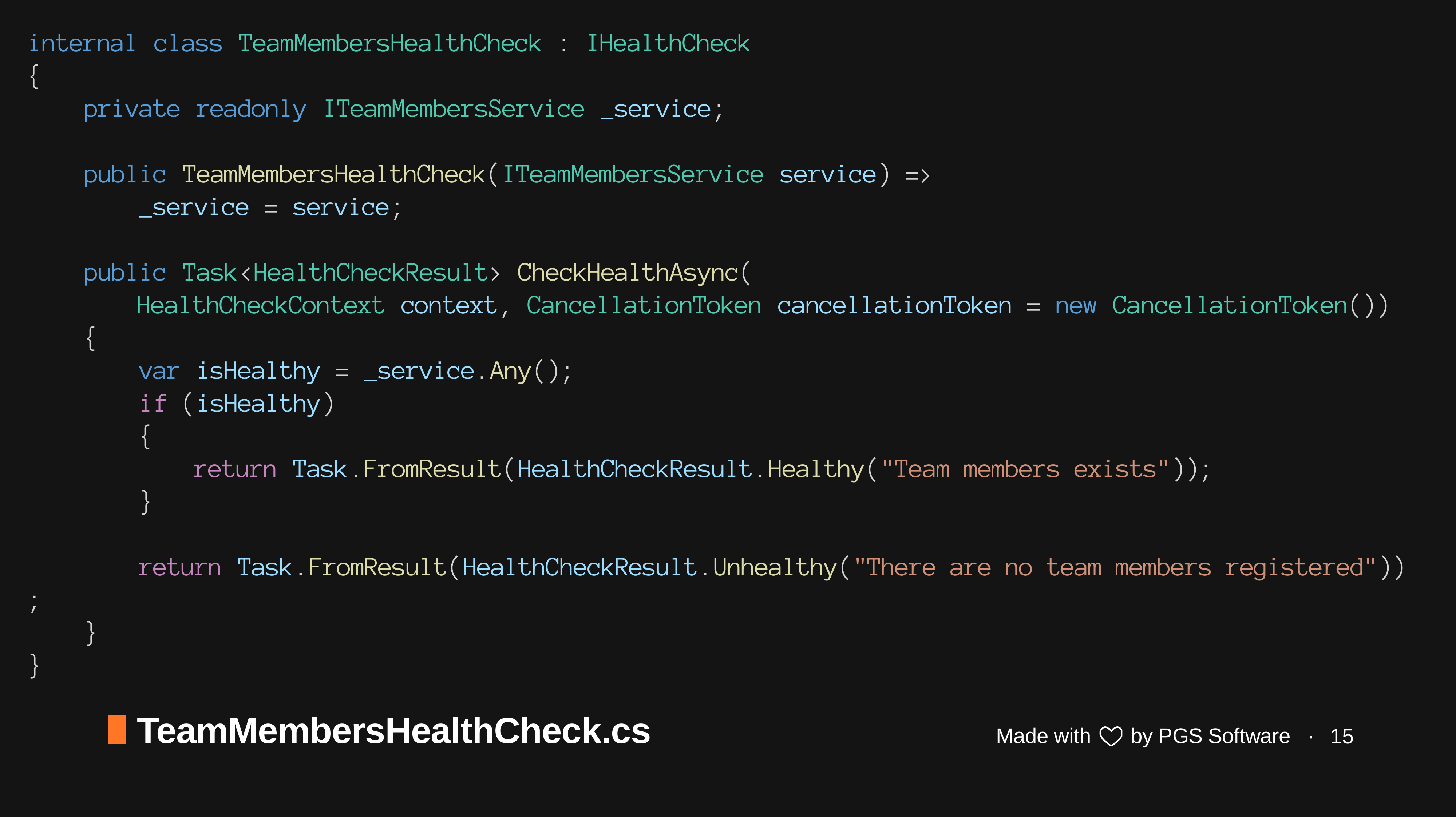

internal class TeamMembersHealthCheck : IHealthCheck
{
    private readonly ITeamMembersService _service;
    public TeamMembersHealthCheck(ITeamMembersService service) =>
        _service = service;

    public Task<HealthCheckResult> CheckHealthAsync(
		HealthCheckContext context, CancellationToken cancellationToken = new CancellationToken())
    {
        var isHealthy = _service.Any();
        if (isHealthy)
        {
            return Task.FromResult(HealthCheckResult.Healthy("Team members exists"));
        }
        return Task.FromResult(HealthCheckResult.Unhealthy("There are no team members registered"));
    }
}

TeamMembersHealthCheck.cs
15